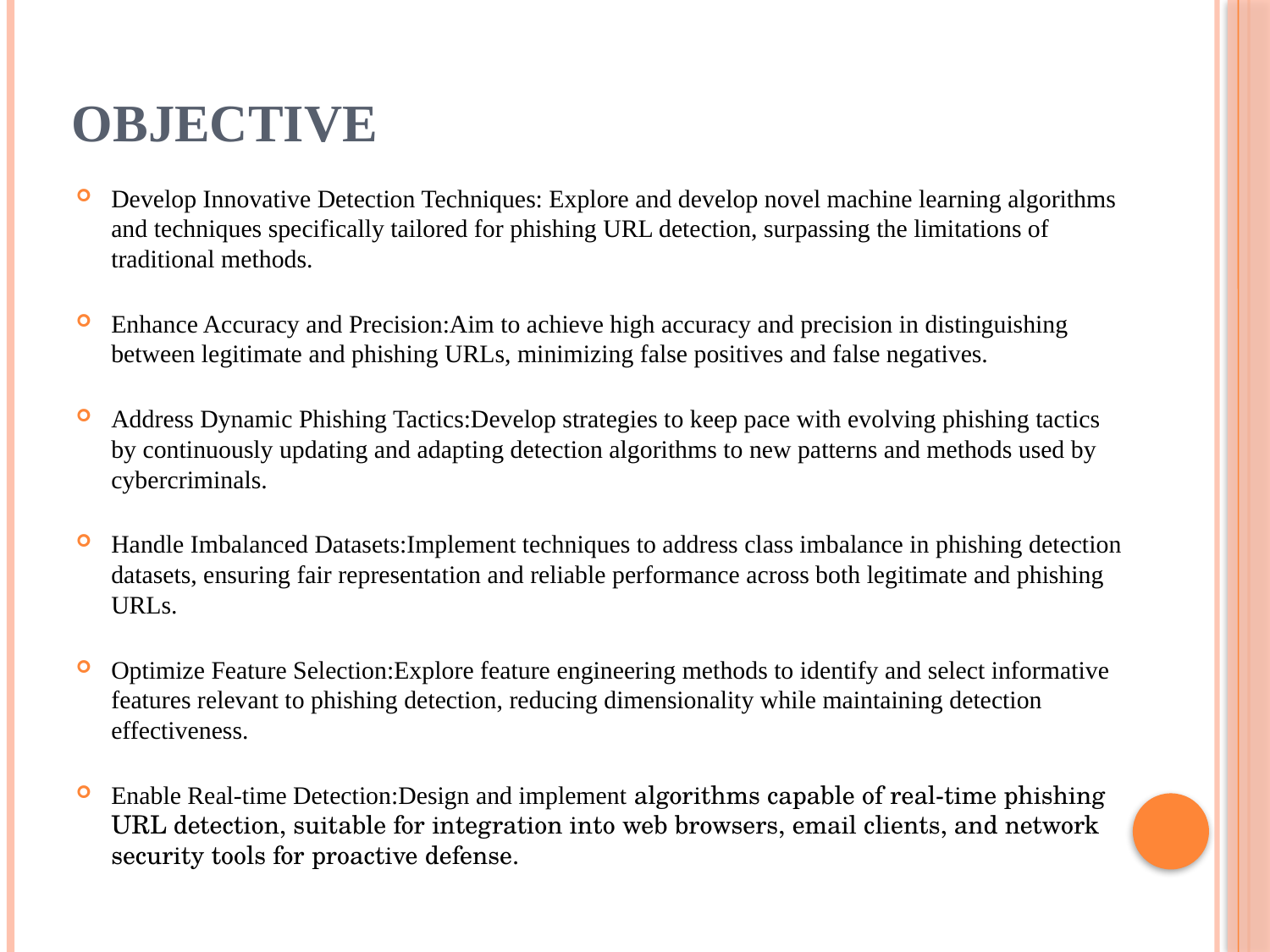

# Objective
Develop Innovative Detection Techniques: Explore and develop novel machine learning algorithms and techniques specifically tailored for phishing URL detection, surpassing the limitations of traditional methods.

Enhance Accuracy and Precision:Aim to achieve high accuracy and precision in distinguishing between legitimate and phishing URLs, minimizing false positives and false negatives.

Address Dynamic Phishing Tactics:Develop strategies to keep pace with evolving phishing tactics by continuously updating and adapting detection algorithms to new patterns and methods used by cybercriminals.

Handle Imbalanced Datasets:Implement techniques to address class imbalance in phishing detection datasets, ensuring fair representation and reliable performance across both legitimate and phishing URLs.

Optimize Feature Selection:Explore feature engineering methods to identify and select informative features relevant to phishing detection, reducing dimensionality while maintaining detection effectiveness.

Enable Real-time Detection:Design and implement algorithms capable of real-time phishing URL detection, suitable for integration into web browsers, email clients, and network security tools for proactive defense.